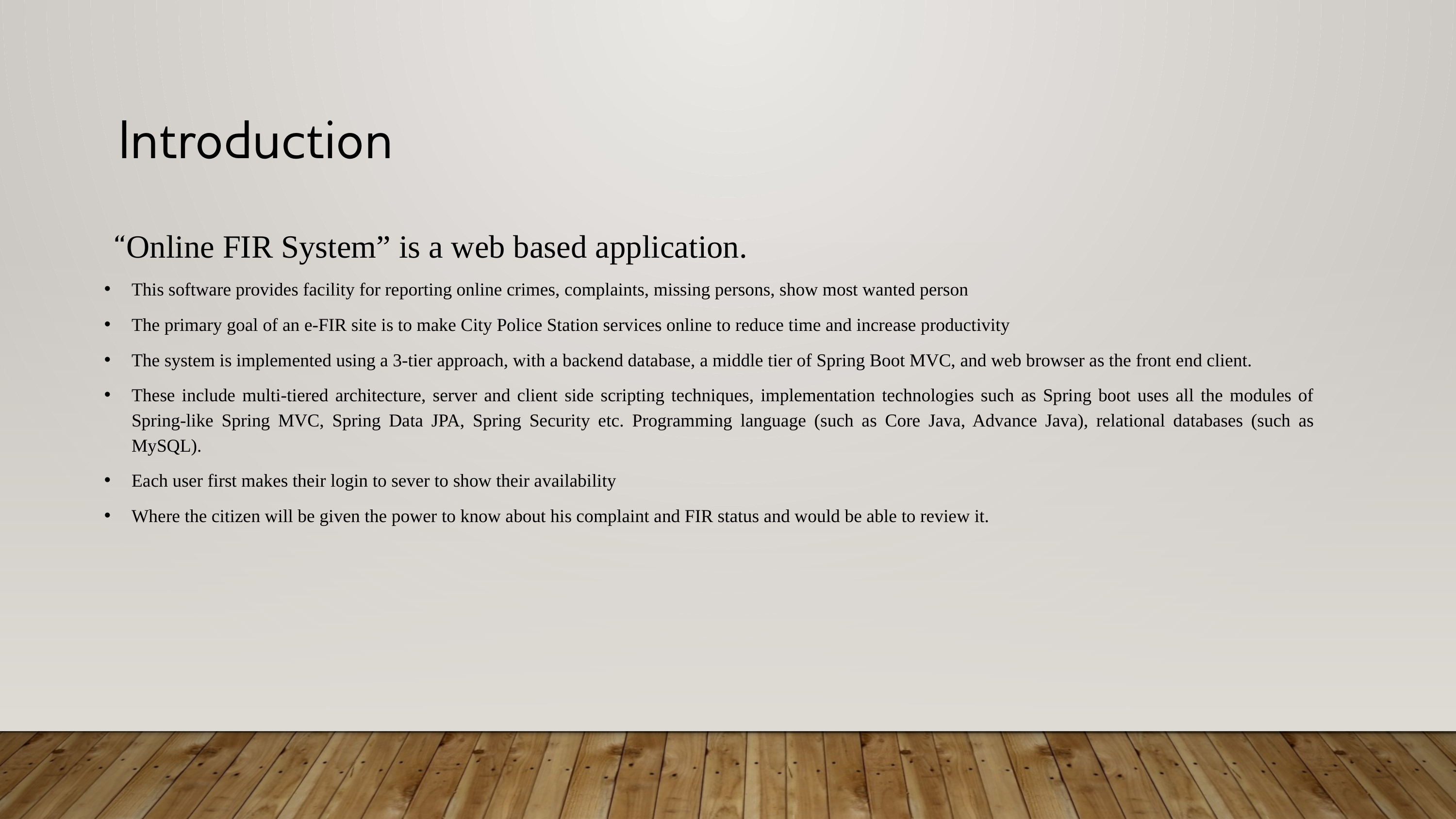

Introduction
 “Online FIR System” is a web based application.
This software provides facility for reporting online crimes, complaints, missing persons, show most wanted person
The primary goal of an e-FIR site is to make City Police Station services online to reduce time and increase productivity
The system is implemented using a 3-tier approach, with a backend database, a middle tier of Spring Boot MVC, and web browser as the front end client.
These include multi-tiered architecture, server and client side scripting techniques, implementation technologies such as Spring boot uses all the modules of Spring-like Spring MVC, Spring Data JPA, Spring Security etc. Programming language (such as Core Java, Advance Java), relational databases (such as MySQL).
Each user first makes their login to sever to show their availability
Where the citizen will be given the power to know about his complaint and FIR status and would be able to review it.